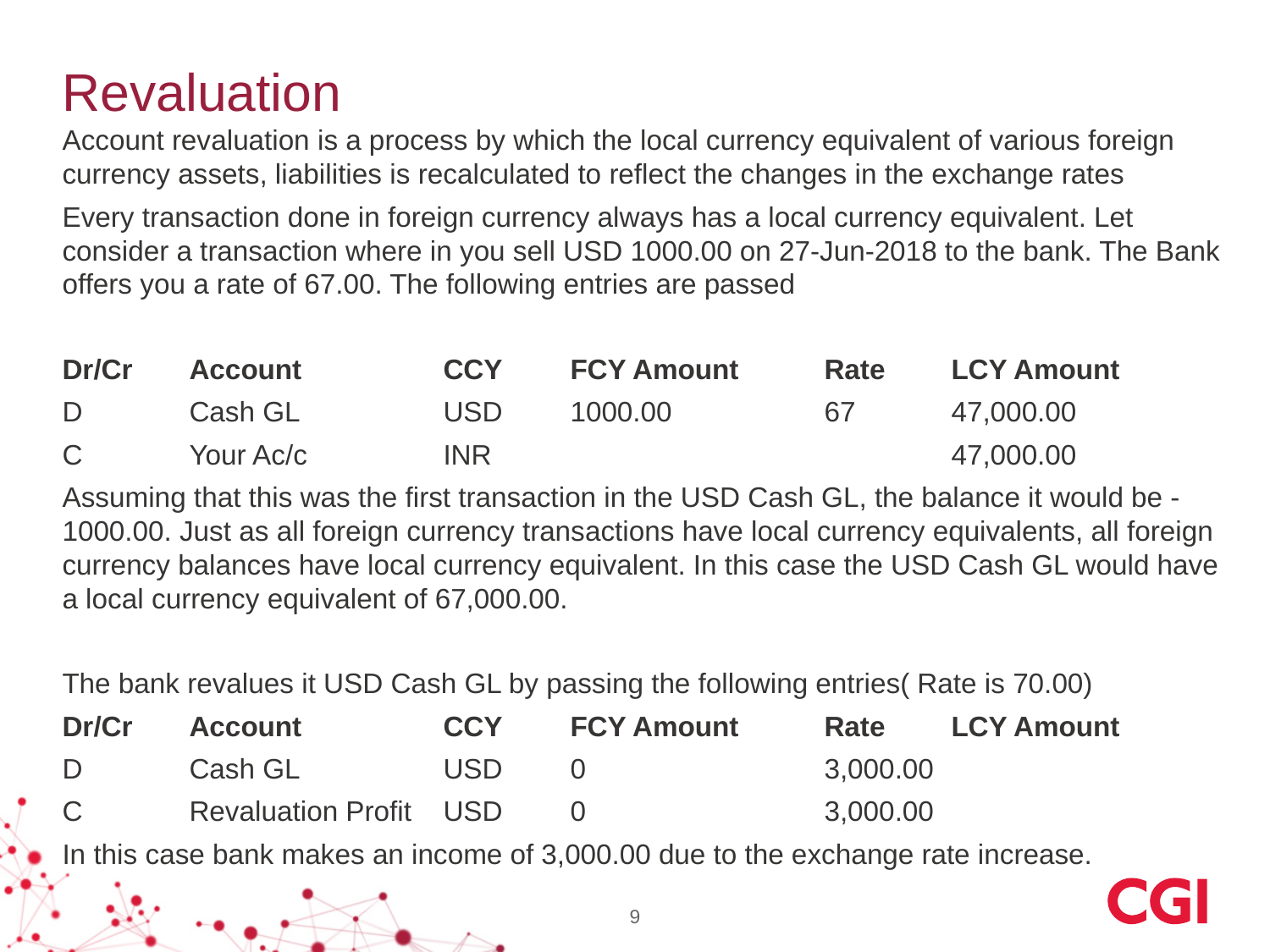

# Revaluation
Account revaluation is a process by which the local currency equivalent of various foreign currency assets, liabilities is recalculated to reflect the changes in the exchange rates
Every transaction done in foreign currency always has a local currency equivalent. Let consider a transaction where in you sell USD 1000.00 on 27-Jun-2018 to the bank. The Bank offers you a rate of 67.00. The following entries are passed

Dr/Cr 	Account		CCY	FCY Amount 	Rate	LCY Amount
D	Cash GL		USD	1000.00		67	47,000.00
C	Your Ac/c		INR				47,000.00
Assuming that this was the first transaction in the USD Cash GL, the balance it would be -1000.00. Just as all foreign currency transactions have local currency equivalents, all foreign currency balances have local currency equivalent. In this case the USD Cash GL would have a local currency equivalent of 67,000.00.

The bank revalues it USD Cash GL by passing the following entries( Rate is 70.00)
Dr/Cr 	Account		CCY	FCY Amount 	Rate	LCY Amount
D	Cash GL		USD	0		3,000.00
C	Revaluation Profit	USD	0		3,000.00
In this case bank makes an income of 3,000.00 due to the exchange rate increase.
9